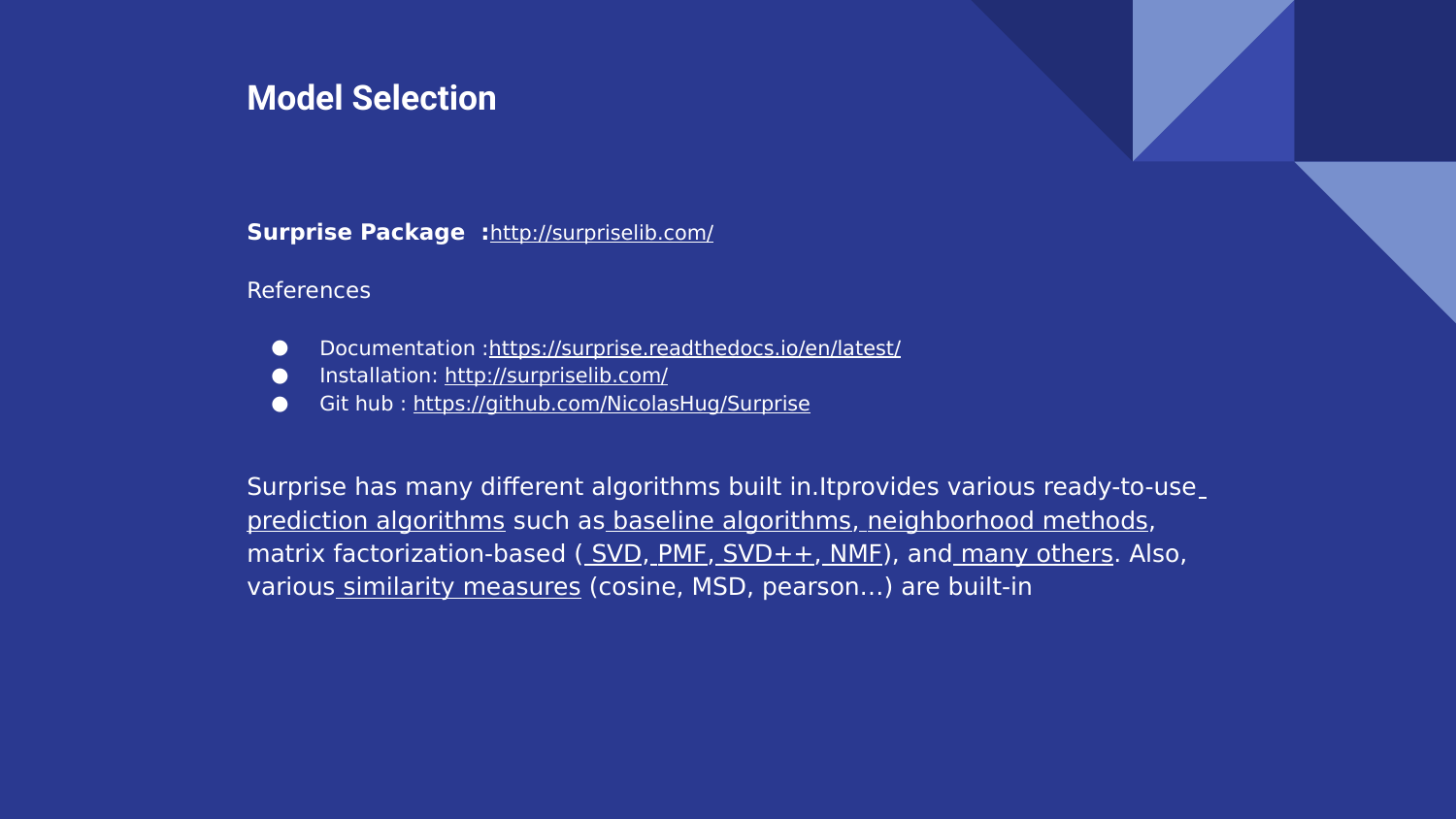

Model Selection

Surprise Package  :http://surpriselib.com/
References
Documentation :https://surprise.readthedocs.io/en/latest/
Installation: http://surpriselib.com/
Git hub : https://github.com/NicolasHug/Surprise

Surprise has many different algorithms built in.Itprovides various ready-to-use prediction algorithms such as baseline algorithms, neighborhood methods, matrix factorization-based ( SVD, PMF, SVD++, NMF), and many others. Also, various similarity measures (cosine, MSD, pearson…) are built-in